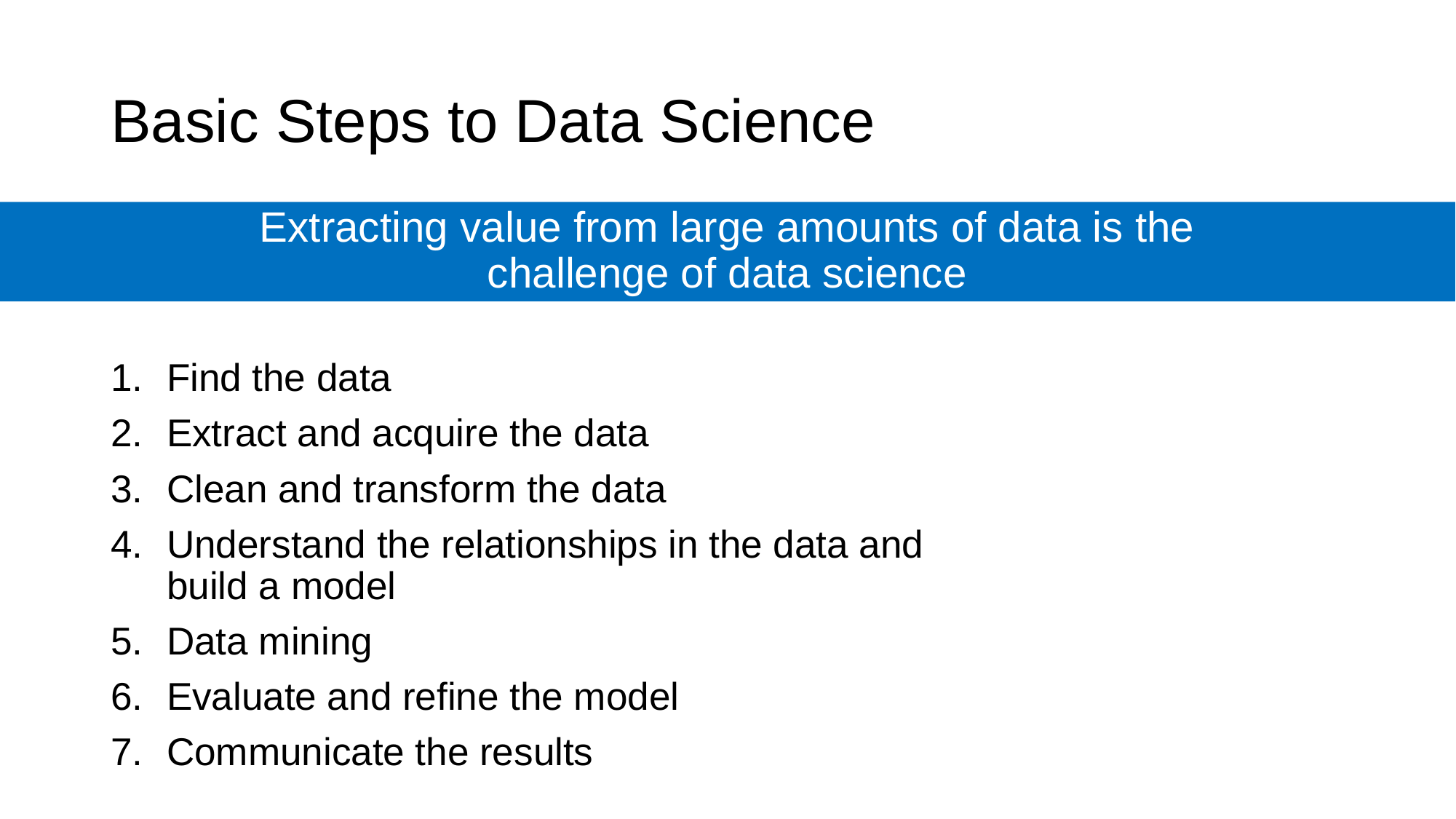

# Basic Steps to Data Science
Extracting value from large amounts of data is the challenge of data science

Find the data
Extract and acquire the data
Clean and transform the data
Understand the relationships in the data and build a model
Data mining
Evaluate and refine the model
Communicate the results